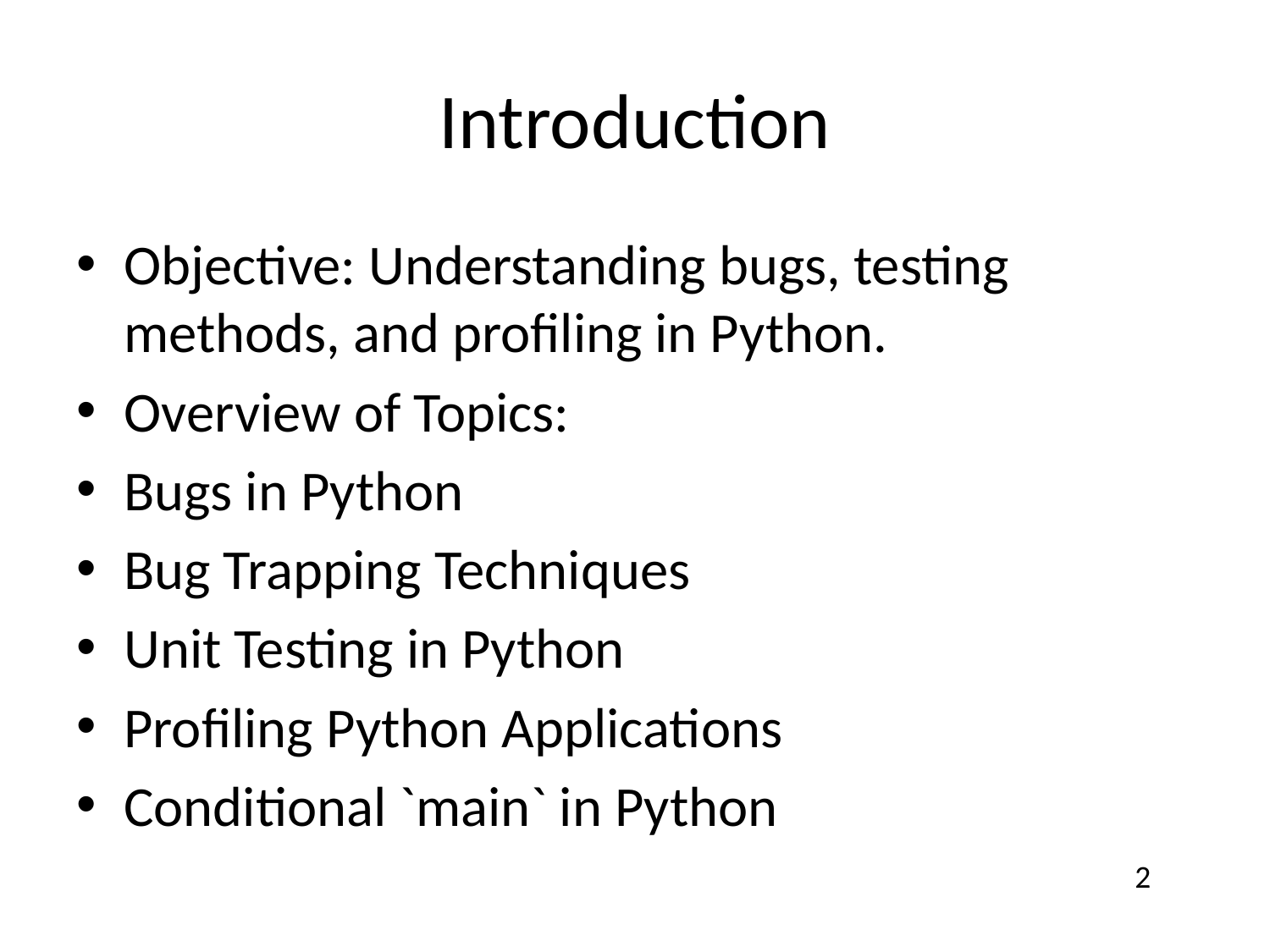

# Introduction
Objective: Understanding bugs, testing methods, and profiling in Python.
Overview of Topics:
Bugs in Python
Bug Trapping Techniques
Unit Testing in Python
Profiling Python Applications
Conditional `main` in Python

2